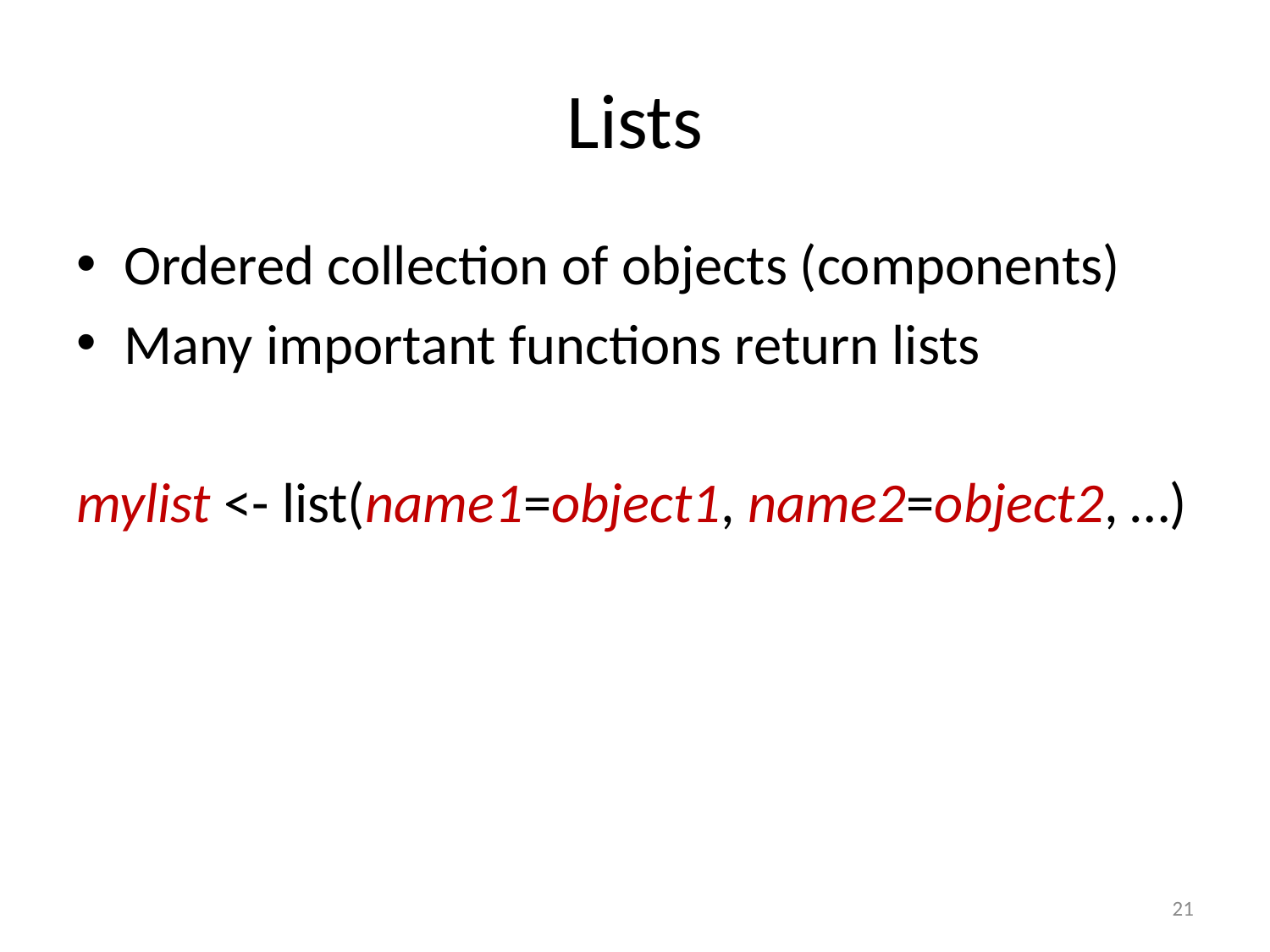

# Lists
Ordered collection of objects (components)
Many important functions return lists

mylist <- list(name1=object1, name2=object2, …)
21